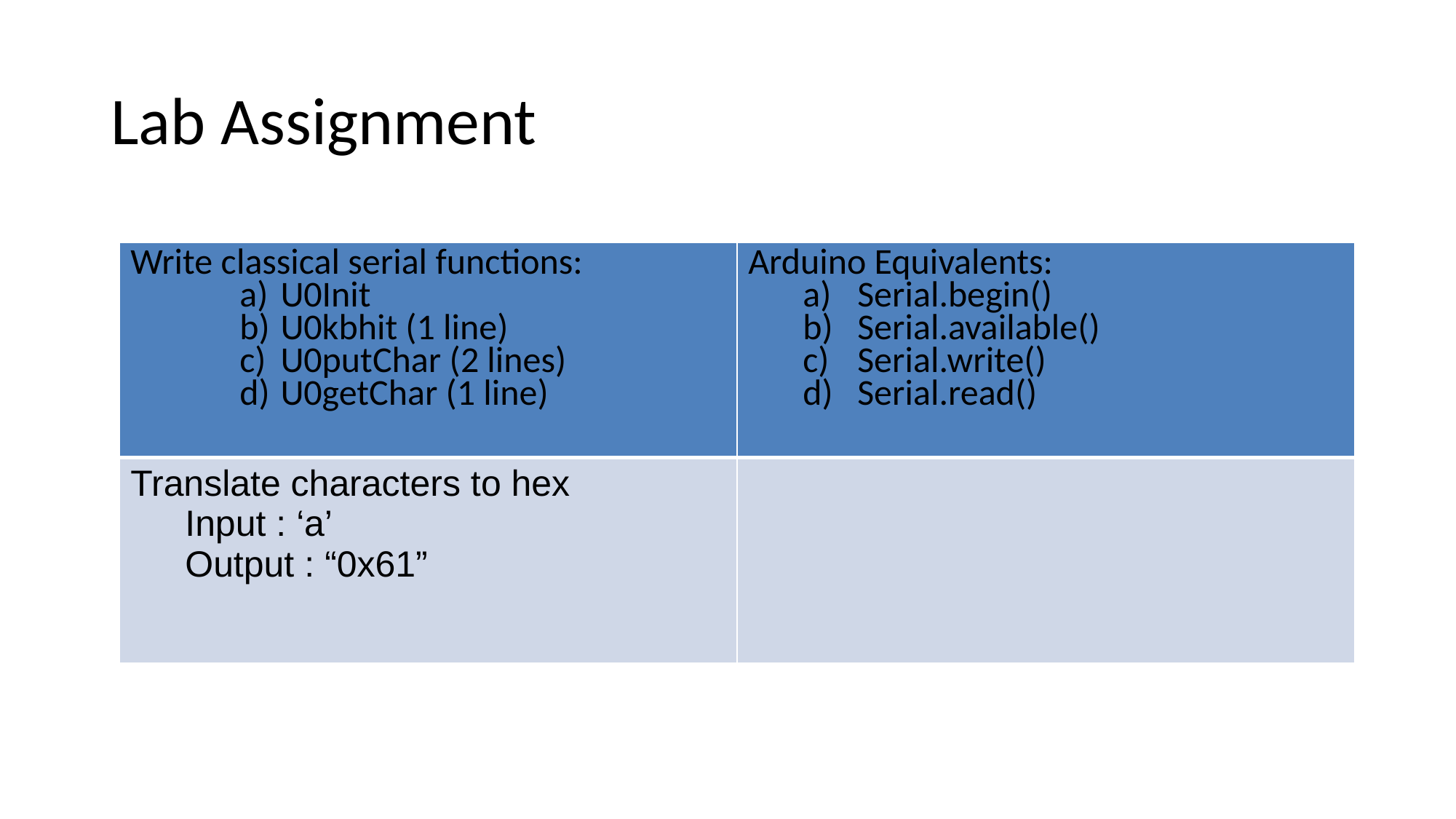

Lab Assignment

| Write classical serial functions: U0Init U0kbhit (1 line) U0putChar (2 lines) U0getChar (1 line) | Arduino Equivalents: Serial.begin() Serial.available() Serial.write() Serial.read() |
| --- | --- |
| Translate characters to hex Input : ‘a’ Output : “0x61” |  |